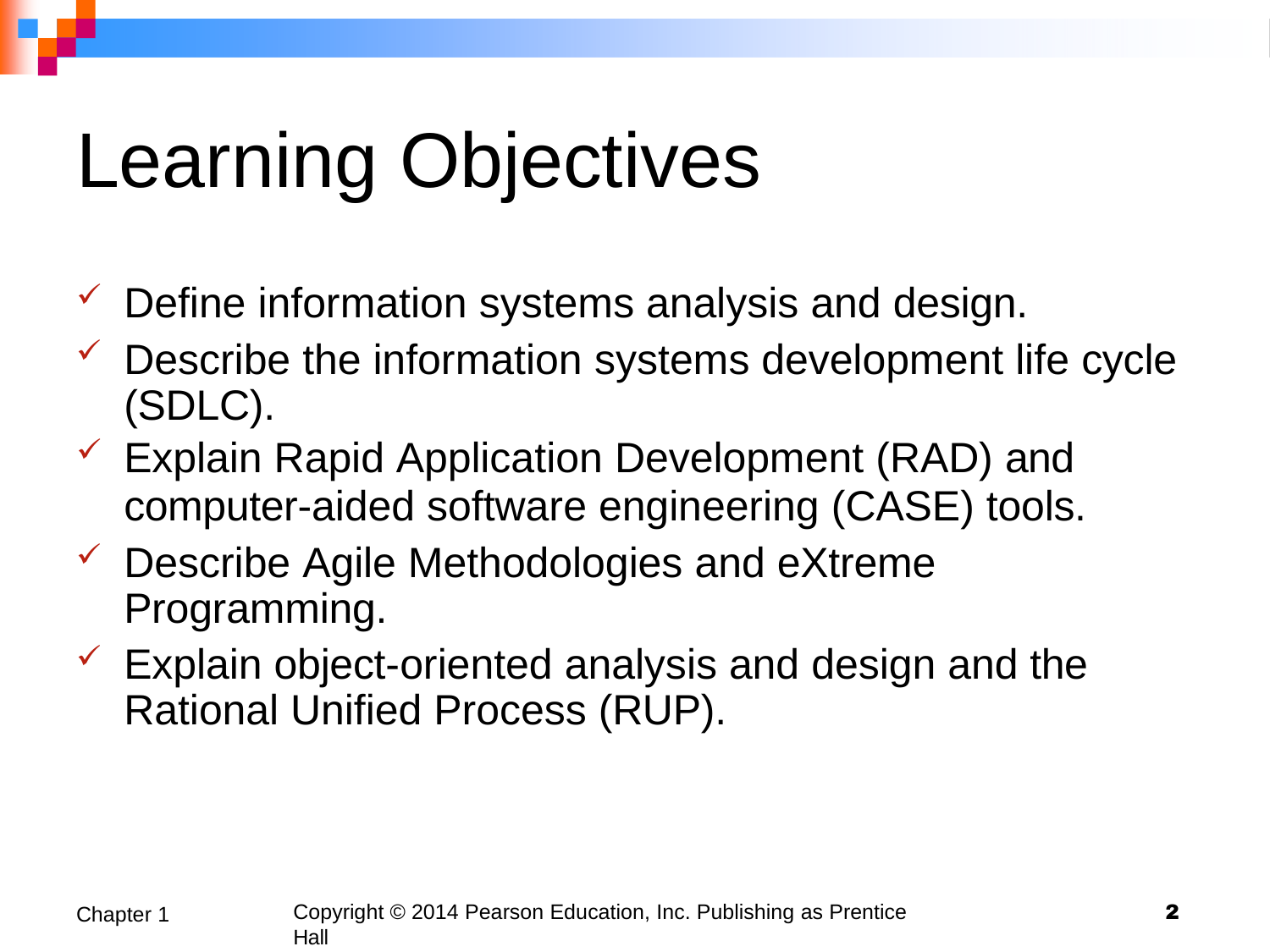

# Learning Objectives
Define information systems analysis and design.
Describe the information systems development life cycle (SDLC).
Explain Rapid Application Development (RAD) and
computer-aided software engineering (CASE) tools.
Describe Agile Methodologies and eXtreme Programming.
Explain object-oriented analysis and design and the Rational Unified Process (RUP).
2
Copyright © 2014 Pearson Education, Inc. Publishing as Prentice Hall
Chapter 1